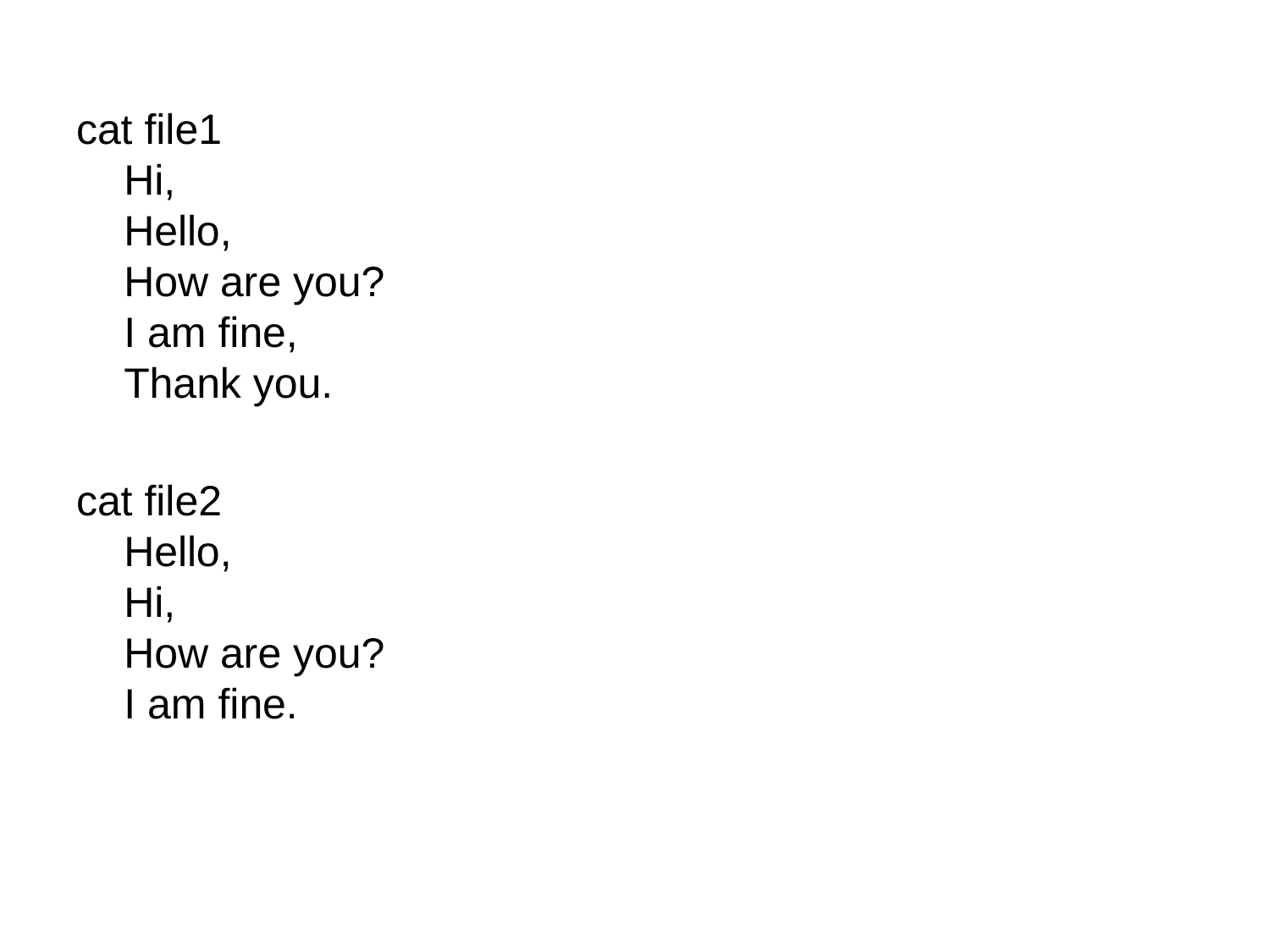

cat file1
Hi,
Hello,
How are you?
I am fine,
Thank you.

cat file2
Hello,
Hi,
How are you?
I am fine.